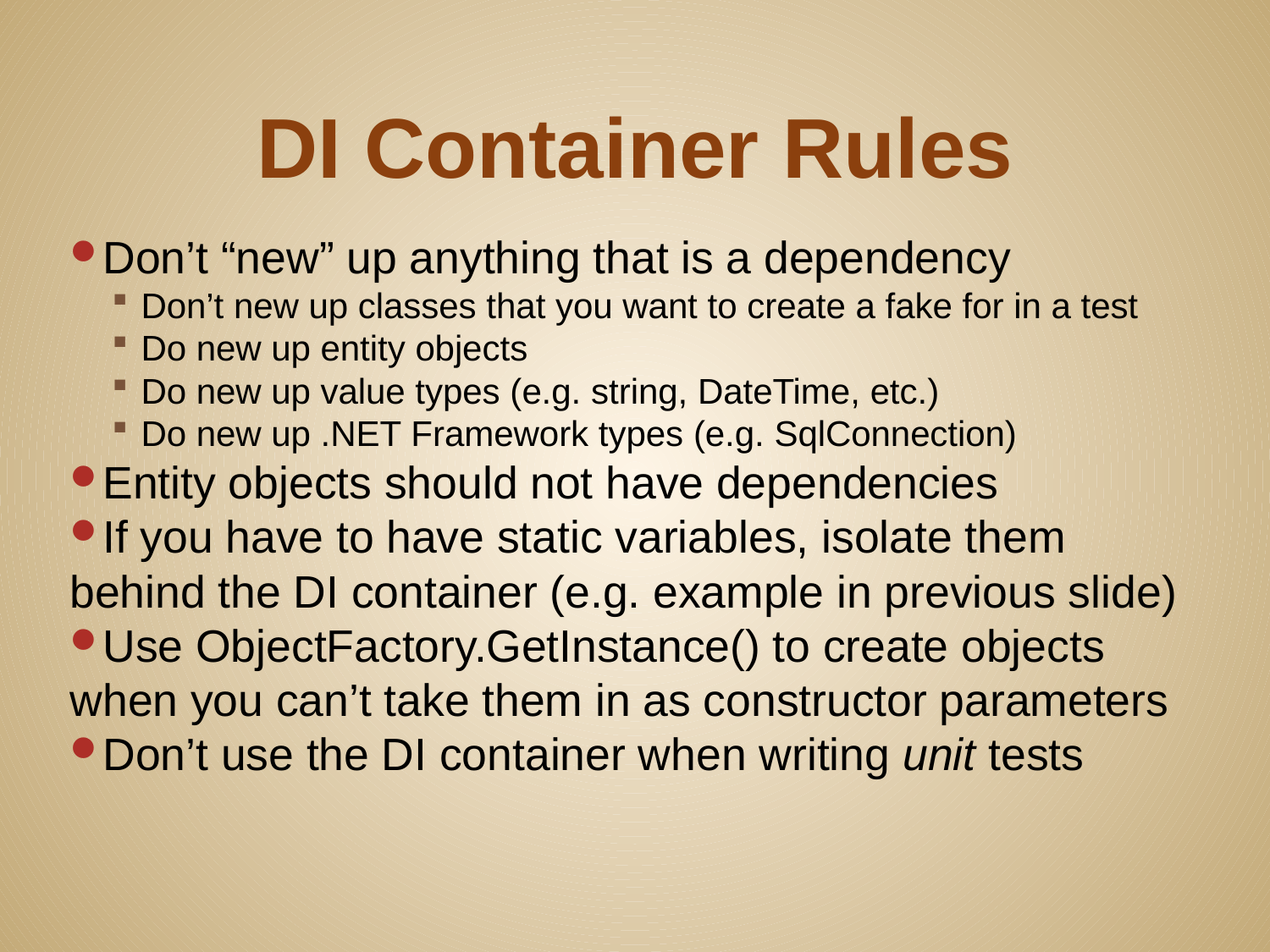

# DI Container Rules
Don’t “new” up anything that is a dependency
Don’t new up classes that you want to create a fake for in a test
Do new up entity objects
Do new up value types (e.g. string, DateTime, etc.)
Do new up .NET Framework types (e.g. SqlConnection)
Entity objects should not have dependencies
If you have to have static variables, isolate them behind the DI container (e.g. example in previous slide)
Use ObjectFactory.GetInstance() to create objects when you can’t take them in as constructor parameters
Don’t use the DI container when writing unit tests